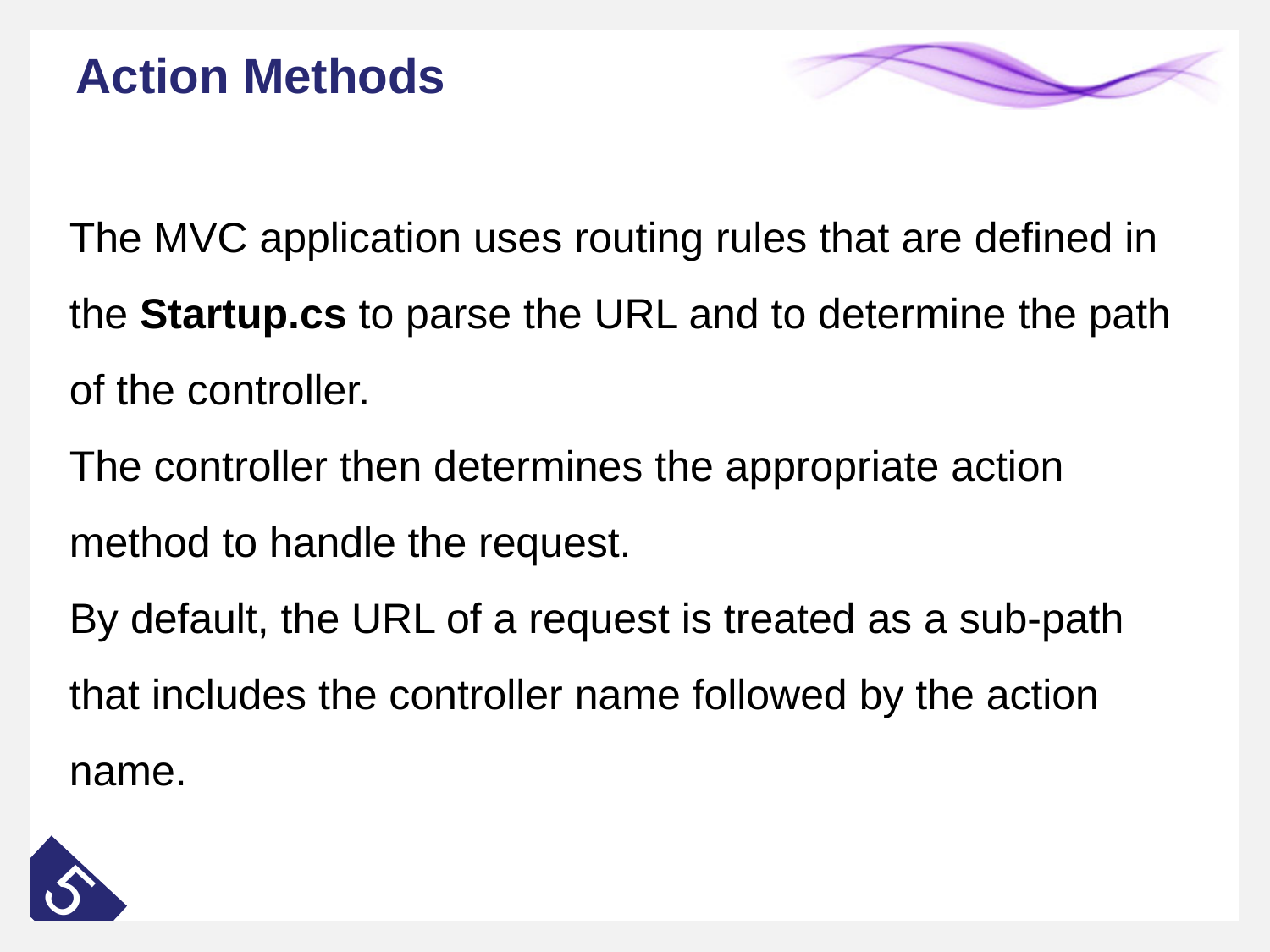

# Action Methods
The MVC application uses routing rules that are defined in the Startup.cs to parse the URL and to determine the path of the controller.
The controller then determines the appropriate action method to handle the request.
By default, the URL of a request is treated as a sub-path that includes the controller name followed by the action name.